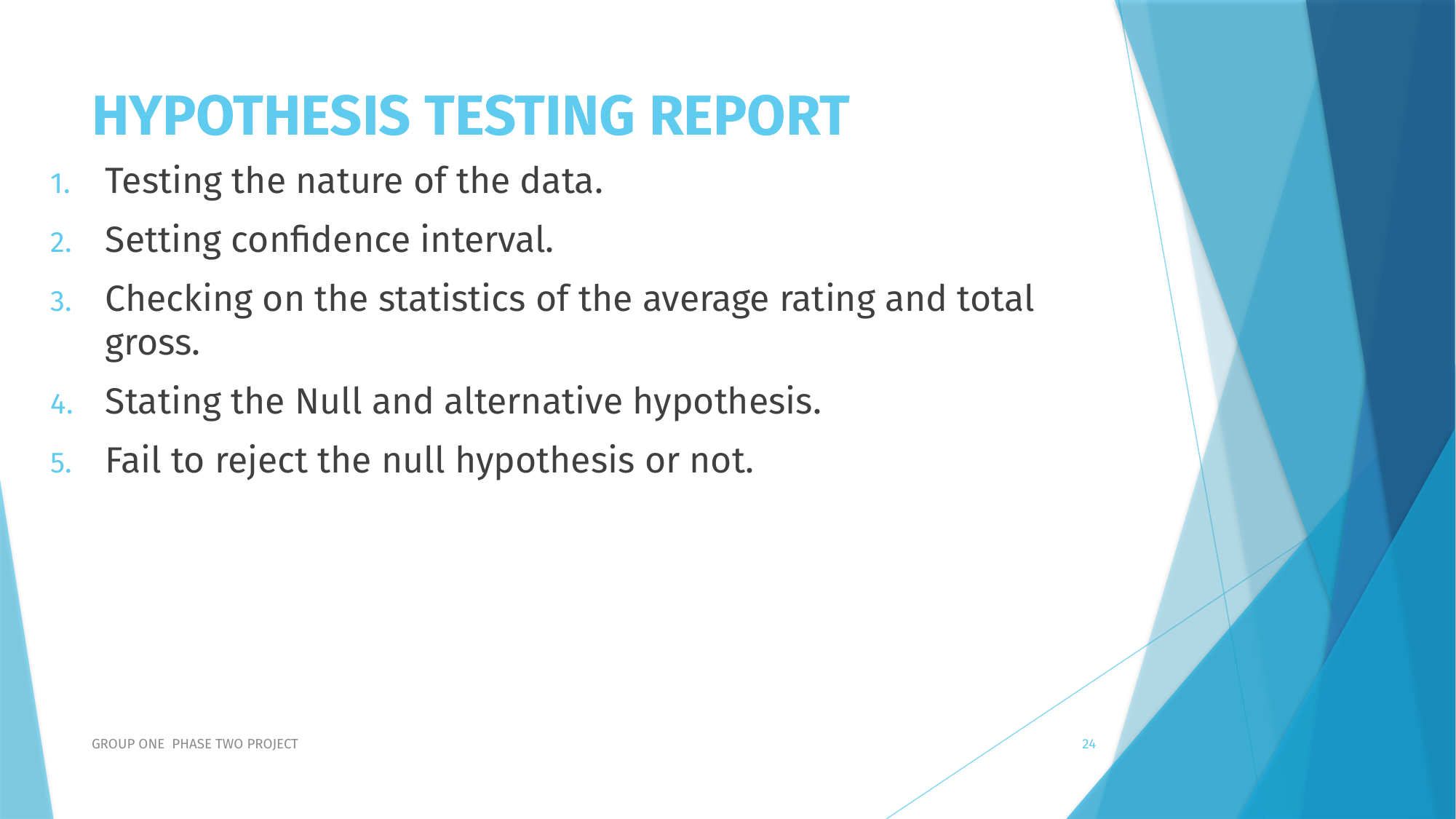

# HYPOTHESIS TESTING REPORT
Testing the nature of the data.
Setting confidence interval.
Checking on the statistics of the average rating and total gross.
Stating the Null and alternative hypothesis.
Fail to reject the null hypothesis or not.

GROUP ONE  PHASE TWO PROJECT
24